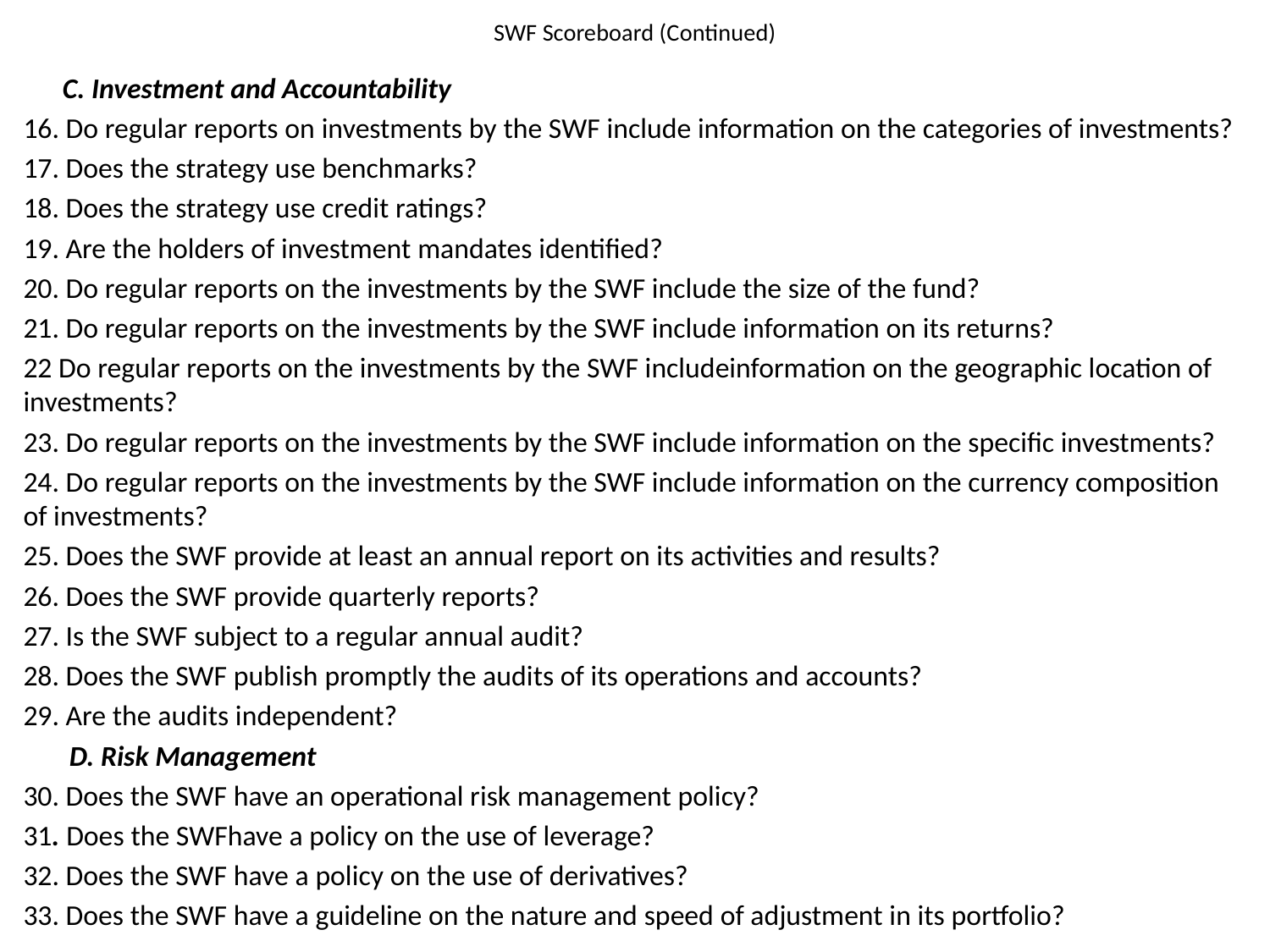

# SWF Scoreboard (Continued)
      C. Investment and Accountability
16. Do regular reports on investments by the SWF include information on the categories of investments?
17. Does the strategy use benchmarks?
18. Does the strategy use credit ratings?
19. Are the holders of investment mandates identified?
20. Do regular reports on the investments by the SWF include the size of the fund?
21. Do regular reports on the investments by the SWF include information on its returns?
22 Do regular reports on the investments by the SWF includeinformation on the geographic location of investments?
23. Do regular reports on the investments by the SWF include information on the specific investments?
24. Do regular reports on the investments by the SWF include information on the currency composition of investments?
25. Does the SWF provide at least an annual report on its activities and results?
26. Does the SWF provide quarterly reports?
27. Is the SWF subject to a regular annual audit?
28. Does the SWF publish promptly the audits of its operations and accounts?
29. Are the audits independent?
       D. Risk Management
30. Does the SWF have an operational risk management policy?
31. Does the SWFhave a policy on the use of leverage?
32. Does the SWF have a policy on the use of derivatives?
33. Does the SWF have a guideline on the nature and speed of adjustment in its portfolio?